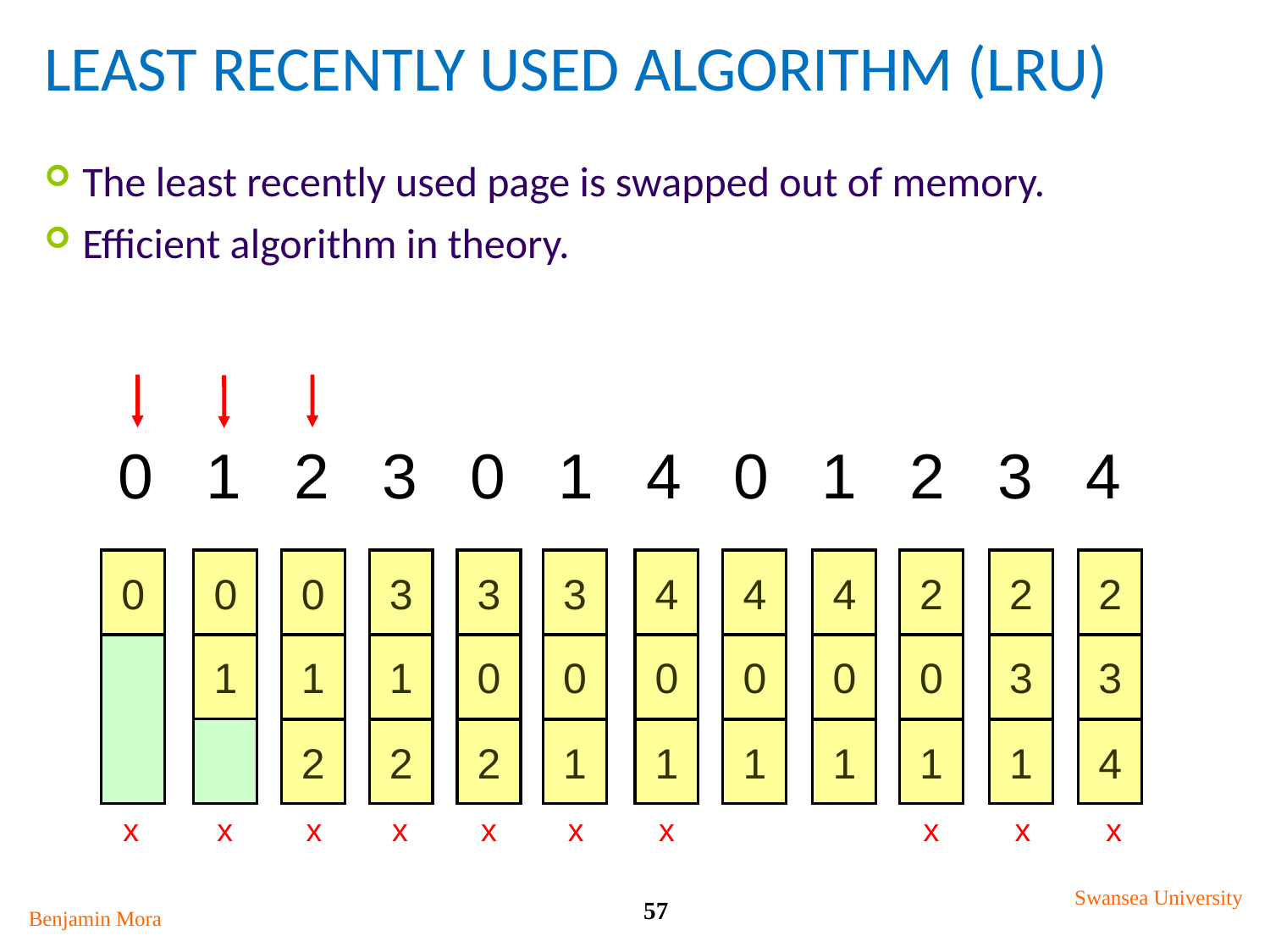

# Least Recently Used Algorithm (LRU)
The least recently used page is swapped out of memory.
Efficient algorithm in theory.

0   1   2   3   0   1   4   0   1   2   3   4

0

0
1

0
1
2

3
1
2

3
0
2

3
0
1

4
0
1

4
0
1

4
0
1

2
0
1

2
3
1

2
3
4
x
x
x
x
x
x
x
x
x
x
Swansea University
57
Benjamin Mora